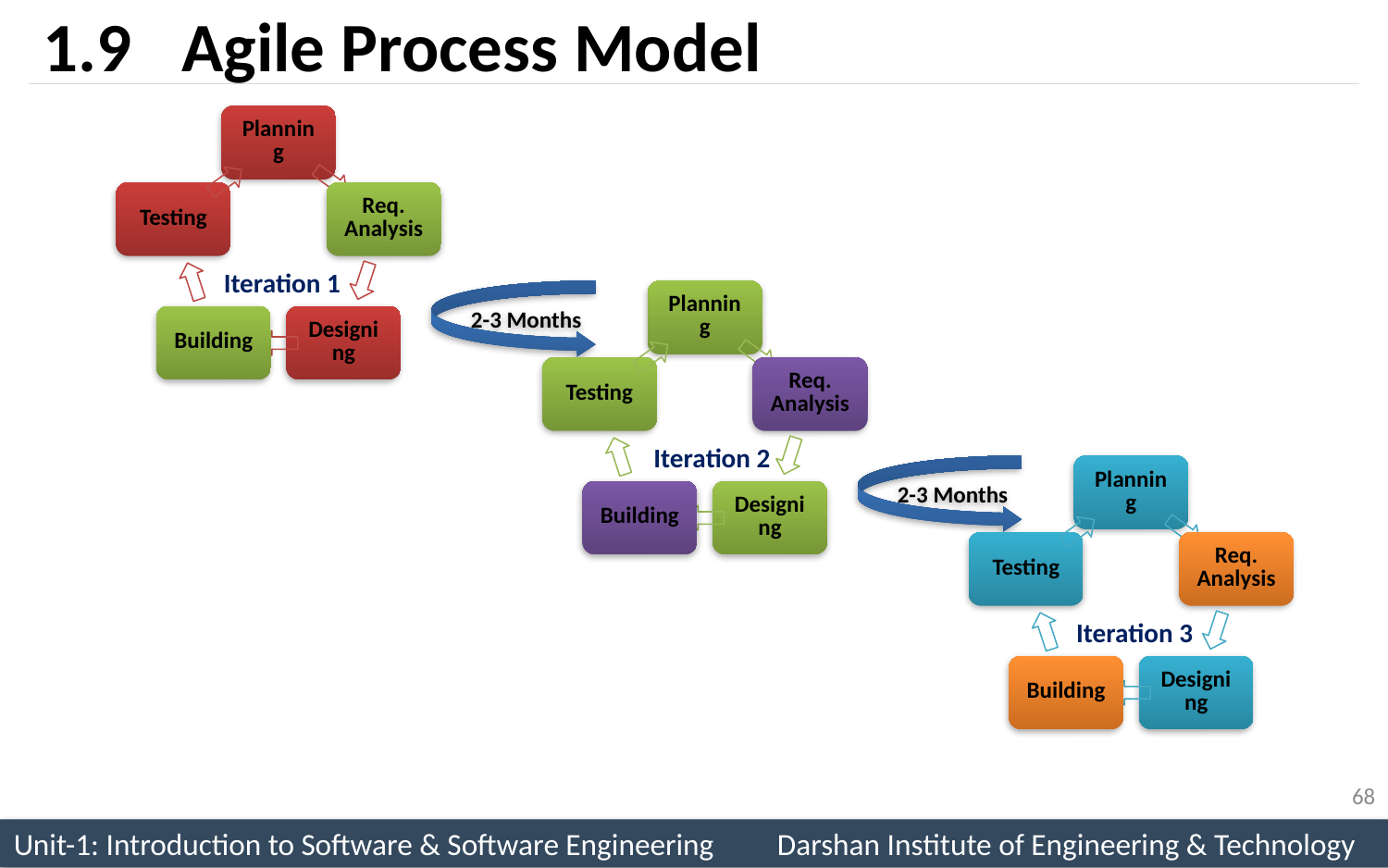

# 1.9	Agile Process Model
Planning
Req. Analysis
Designing
Building
Testing
Iteration 1
2-3 Months
Planning
Req. Analysis
Designing
Building
Testing
Iteration 2
2-3 Months
Planning
Req. Analysis
Designing
Building
Testing
Iteration 3
68